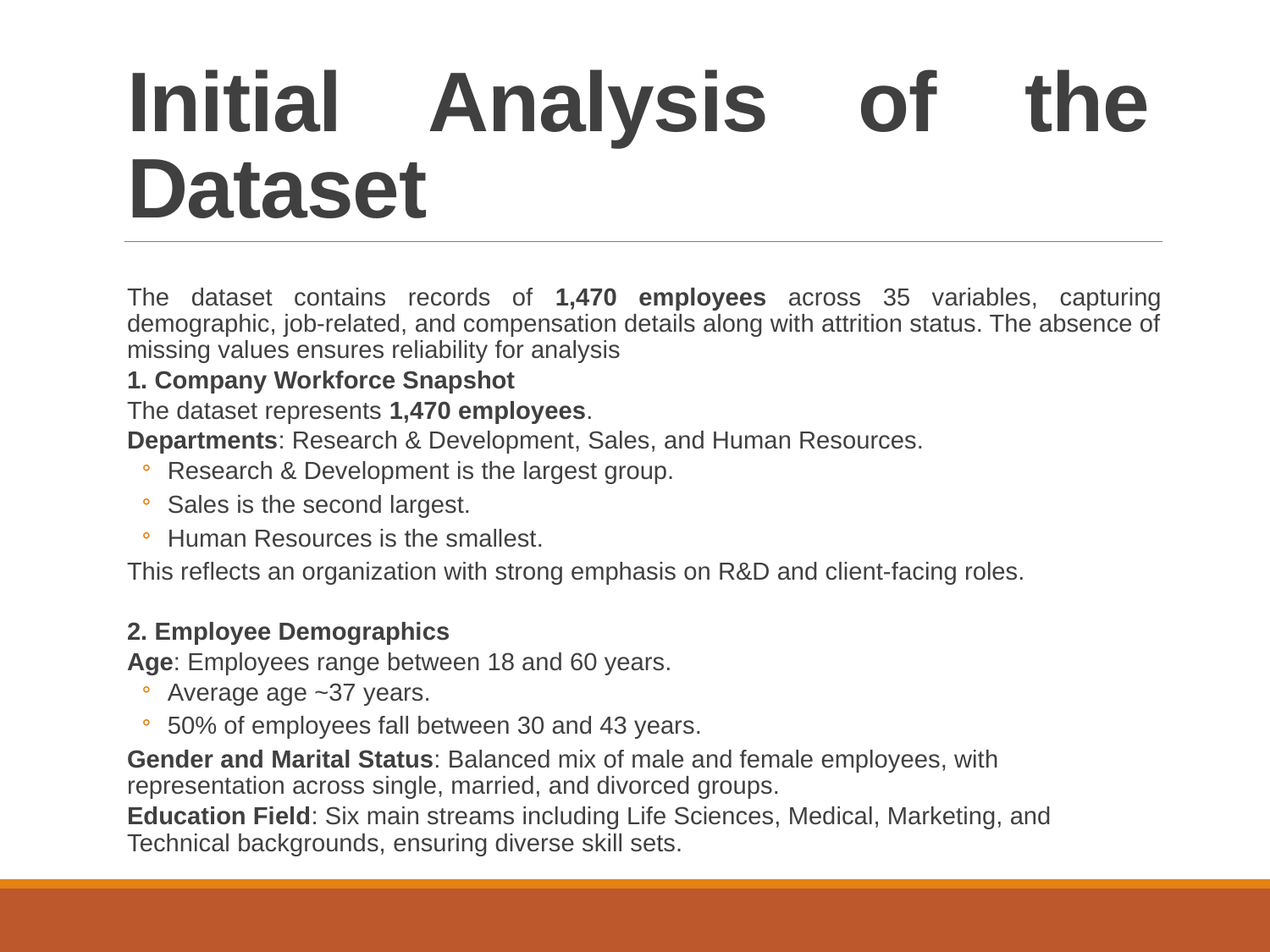

# Initial Analysis of the Dataset
The dataset contains records of 1,470 employees across 35 variables, capturing demographic, job-related, and compensation details along with attrition status. The absence of missing values ensures reliability for analysis
1. Company Workforce Snapshot
The dataset represents 1,470 employees.
Departments: Research & Development, Sales, and Human Resources.
Research & Development is the largest group.
Sales is the second largest.
Human Resources is the smallest.
This reflects an organization with strong emphasis on R&D and client-facing roles.

2. Employee Demographics
Age: Employees range between 18 and 60 years.
Average age ~37 years.
50% of employees fall between 30 and 43 years.
Gender and Marital Status: Balanced mix of male and female employees, with representation across single, married, and divorced groups.
Education Field: Six main streams including Life Sciences, Medical, Marketing, and Technical backgrounds, ensuring diverse skill sets.